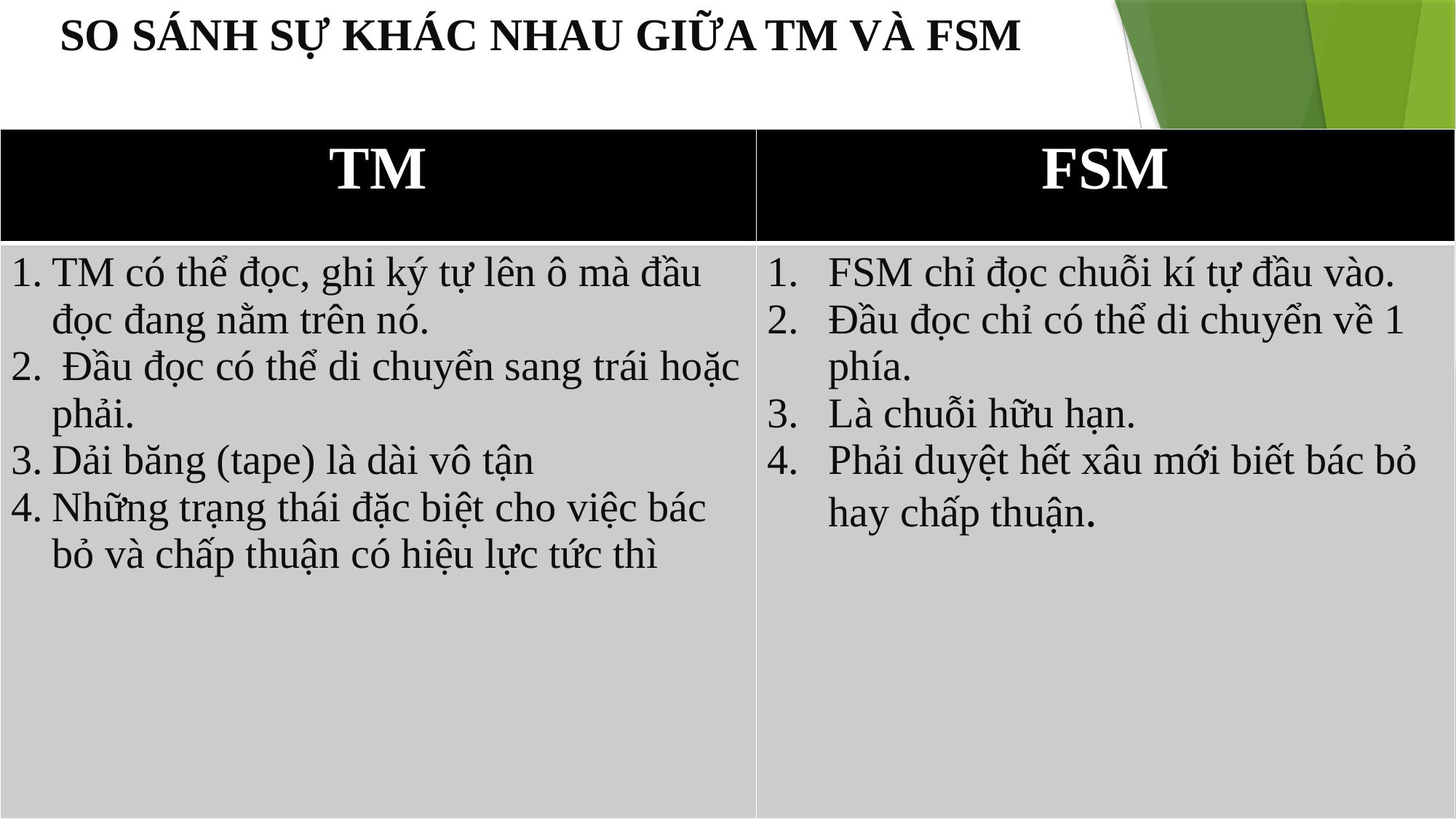

# SO SÁNH SỰ KHÁC NHAU GIỮA TM VÀ FSM
| TM | FSM |
| --- | --- |
| TM có thể đọc, ghi ký tự lên ô mà đầu đọc đang nằm trên nó. Đầu đọc có thể di chuyển sang trái hoặc phải. Dải băng (tape) là dài vô tận Những trạng thái đặc biệt cho việc bác bỏ và chấp thuận có hiệu lực tức thì | FSM chỉ đọc chuỗi kí tự đầu vào. Đầu đọc chỉ có thể di chuyển về 1 phía. Là chuỗi hữu hạn. Phải duyệt hết xâu mới biết bác bỏ hay chấp thuận. |